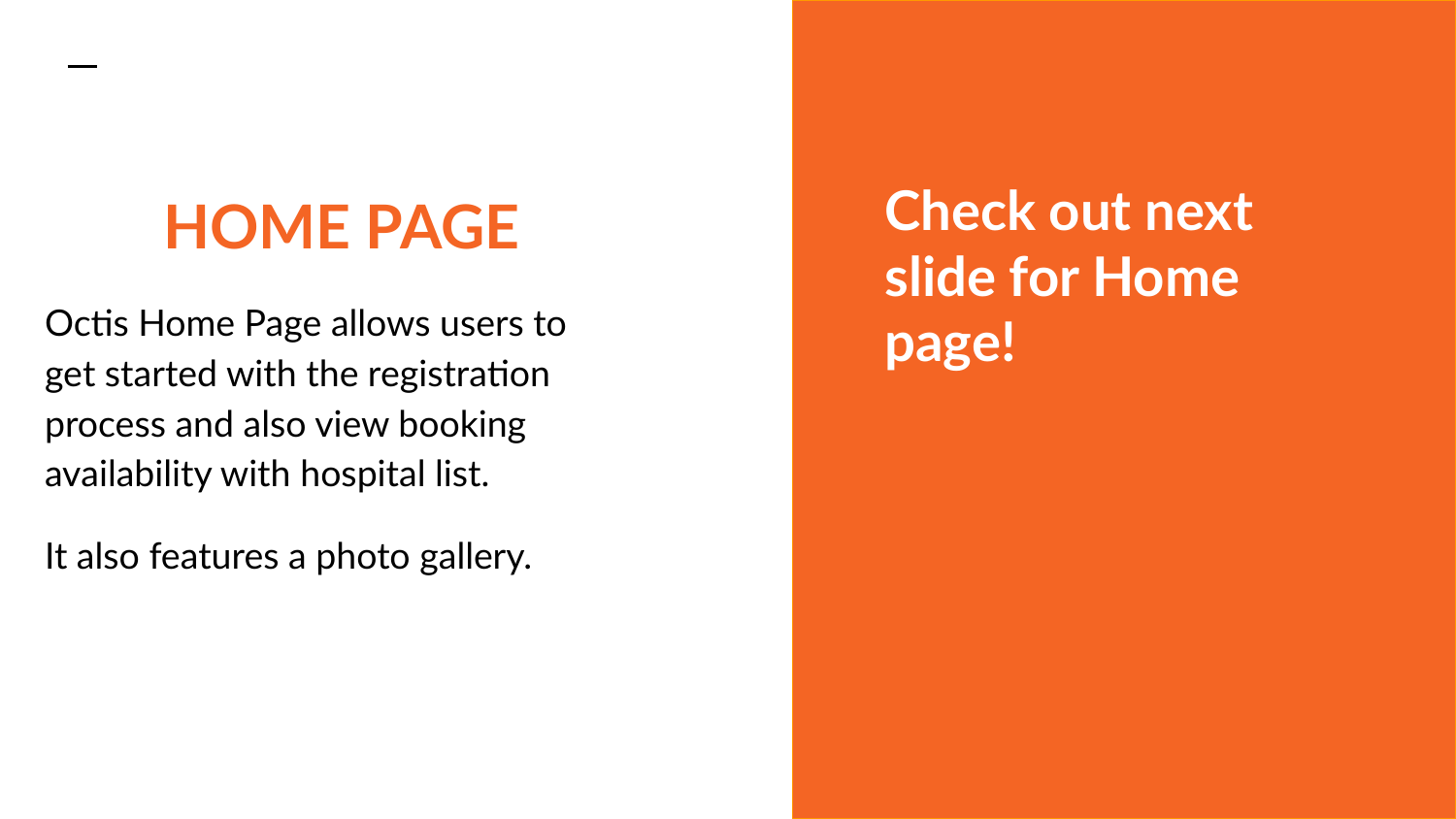

HOME PAGE
Octis Home Page allows users to get started with the registration process and also view booking availability with hospital list.
It also features a photo gallery.
Check out next slide for Home page!